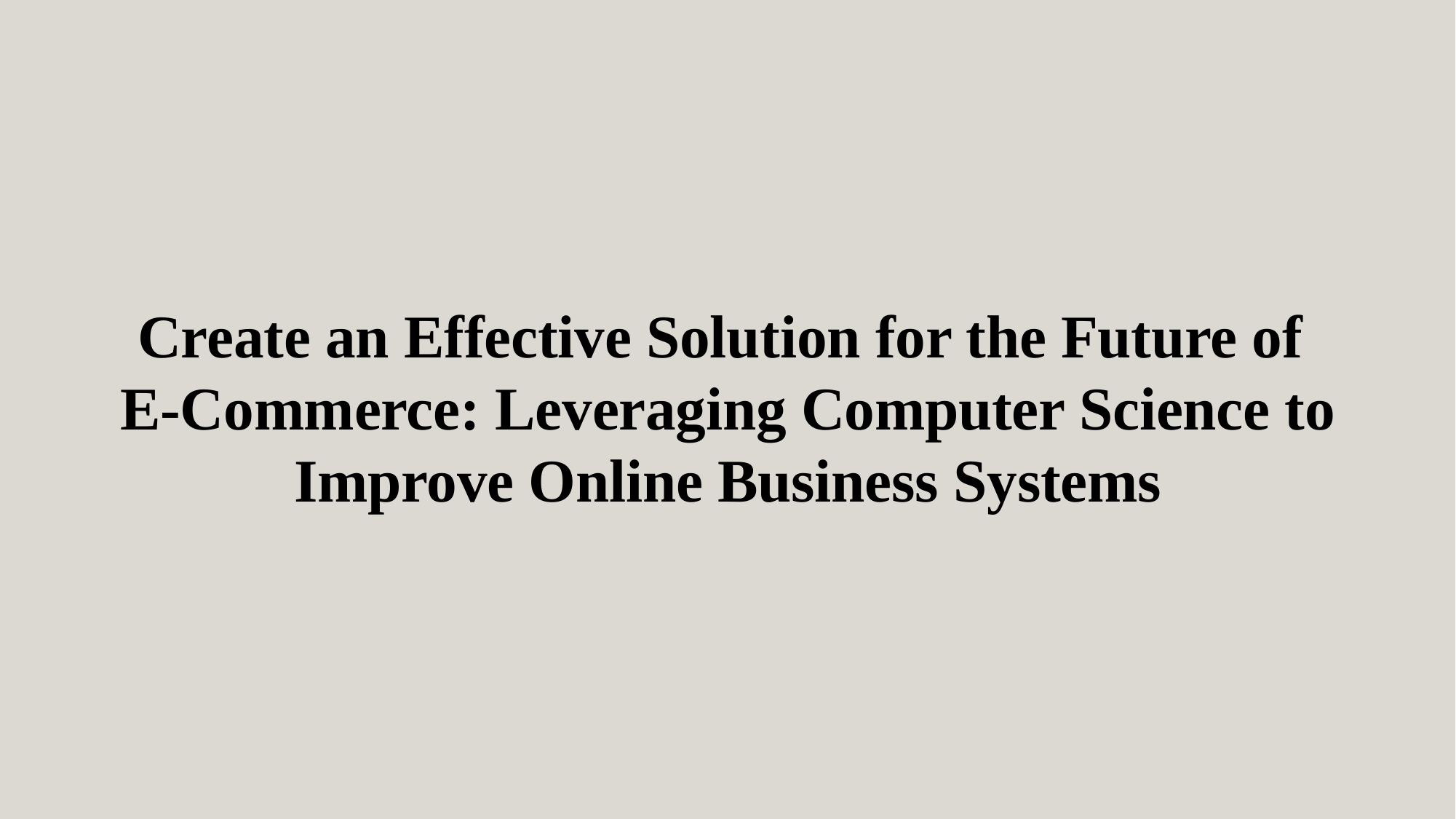

# Create an Effective Solution for the Future of E-Commerce: Leveraging Computer Science to Improve Online Business Systems